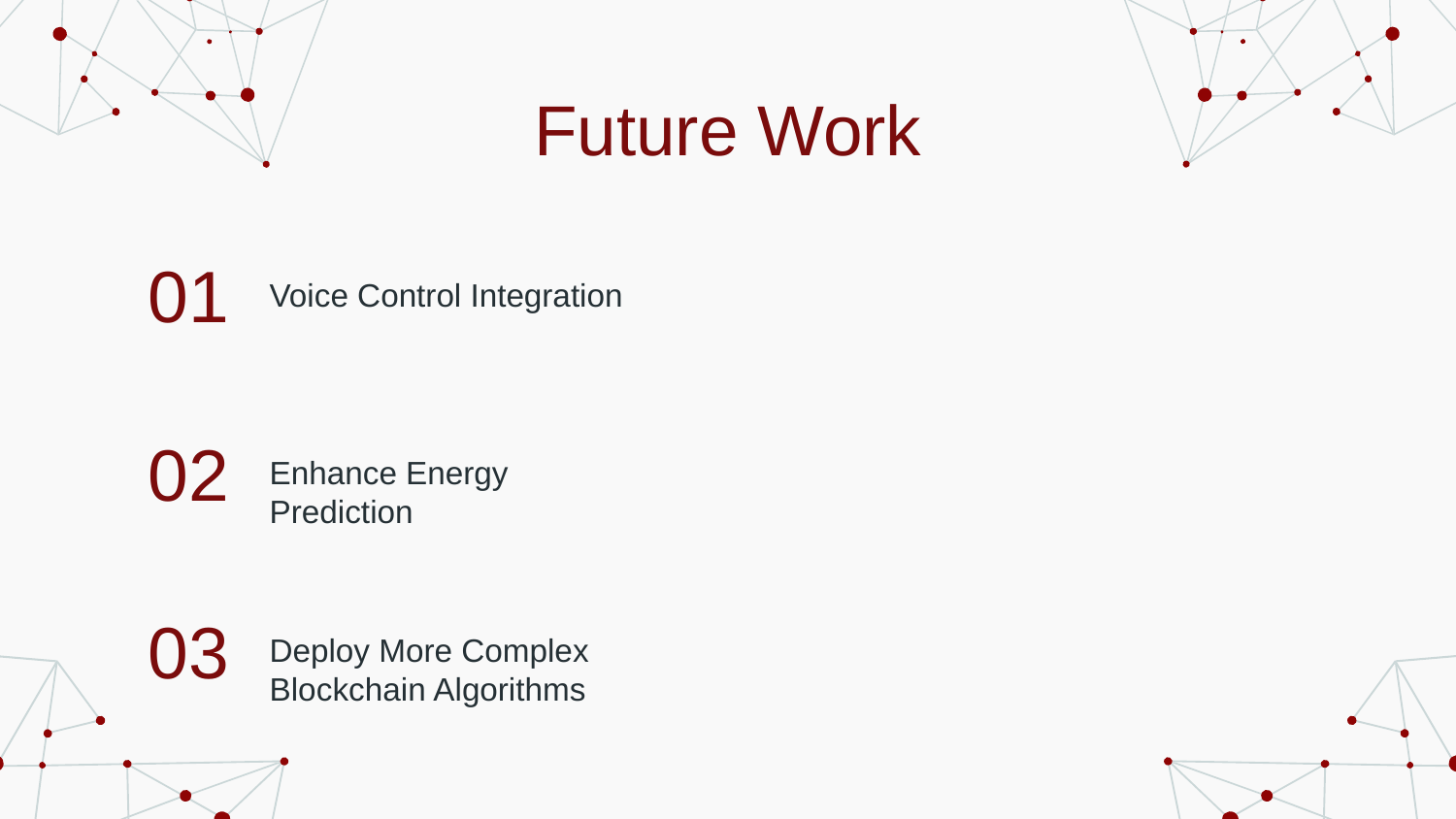

# Future Work
01
Voice Control Integration
02
Enhance Energy Prediction
03
Deploy More Complex Blockchain Algorithms